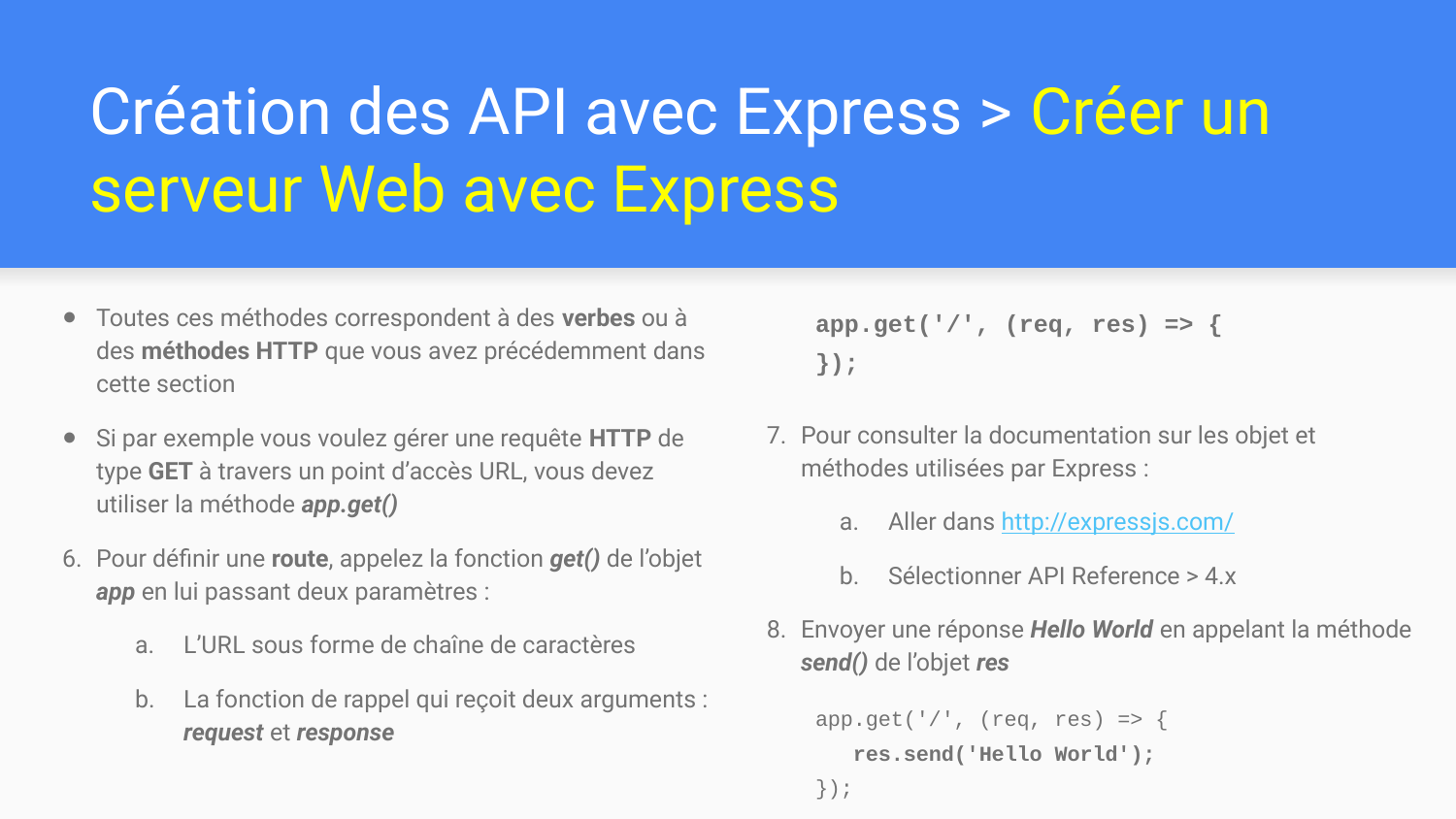

# Création des API avec Express > Créer un serveur Web avec Express
Toutes ces méthodes correspondent à des verbes ou à des méthodes HTTP que vous avez précédemment dans cette section
Si par exemple vous voulez gérer une requête HTTP de type GET à travers un point d’accès URL, vous devez utiliser la méthode app.get()
Pour définir une route, appelez la fonction get() de l’objet app en lui passant deux paramètres :
L’URL sous forme de chaîne de caractères
La fonction de rappel qui reçoit deux arguments : request et response

app.get('/', (req, res) => {
});

Pour consulter la documentation sur les objet et méthodes utilisées par Express :
Aller dans http://expressjs.com/
Sélectionner API Reference > 4.x
Envoyer une réponse Hello World en appelant la méthode send() de l’objet res
app.get('/', (req, res) => {
   res.send('Hello World');
});